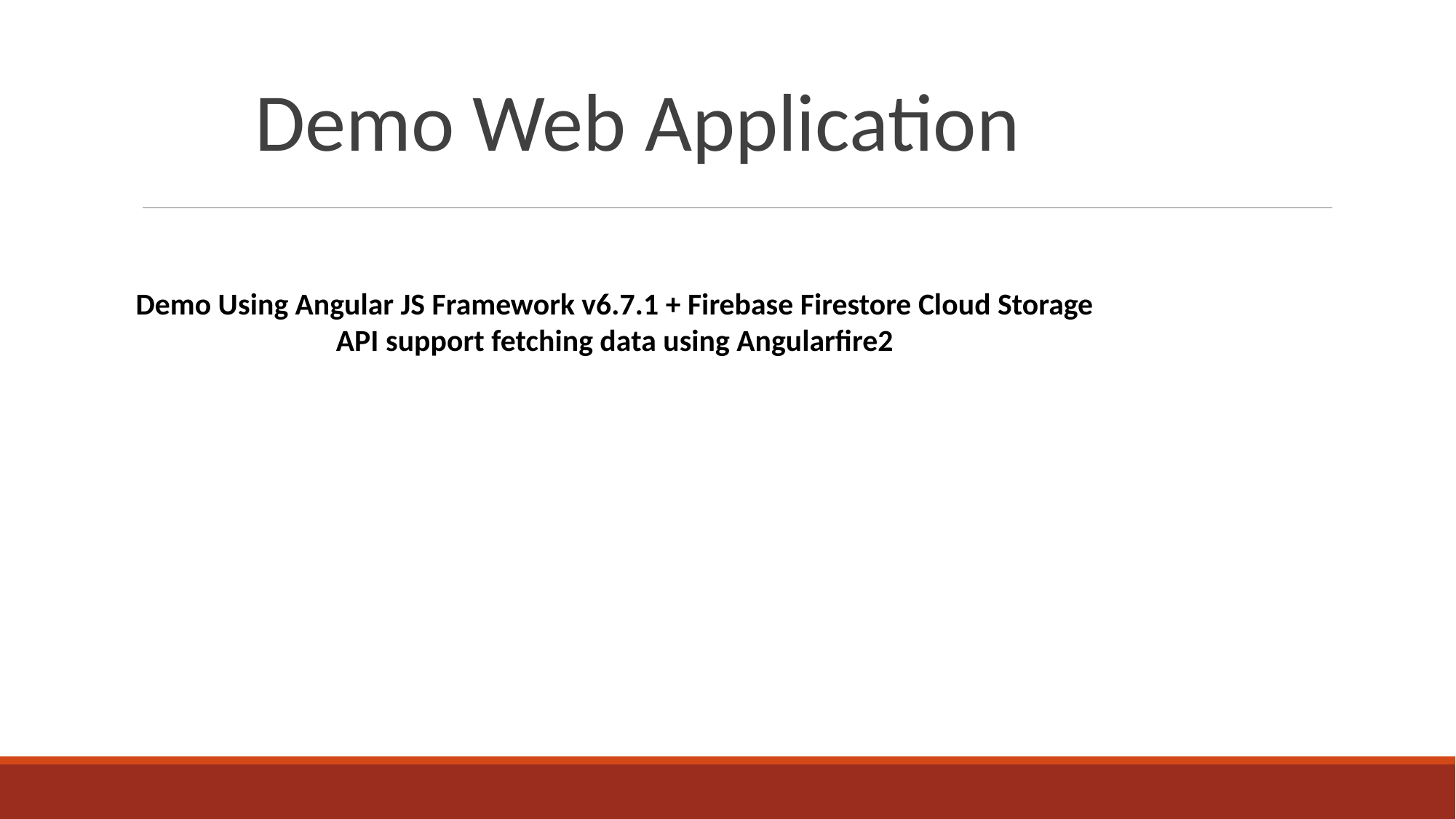

Demo Web Application
Demo Using Angular JS Framework v6.7.1 + Firebase Firestore Cloud Storage
API support fetching data using Angularfire2